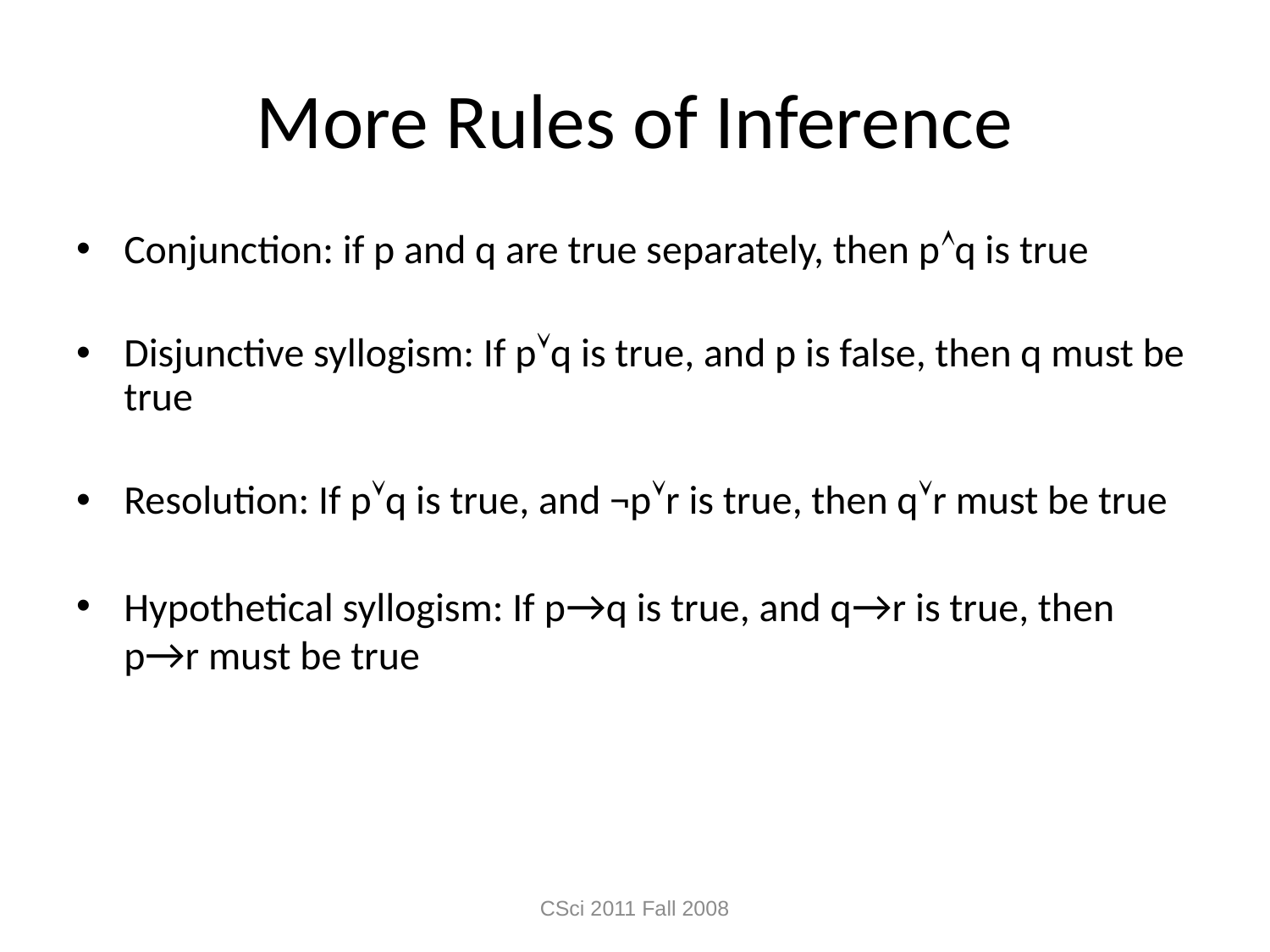

# More Rules of Inference
Conjunction: if p and q are true separately, then p∧q is true

Disjunctive syllogism: If p∨q is true, and p is false, then q must be true

Resolution: If p∨q is true, and ¬p∨r is true, then q∨r must be true

Hypothetical syllogism: If p→q is true, and q→r is true, then p→r must be true

CSci 2011 Fall 2008